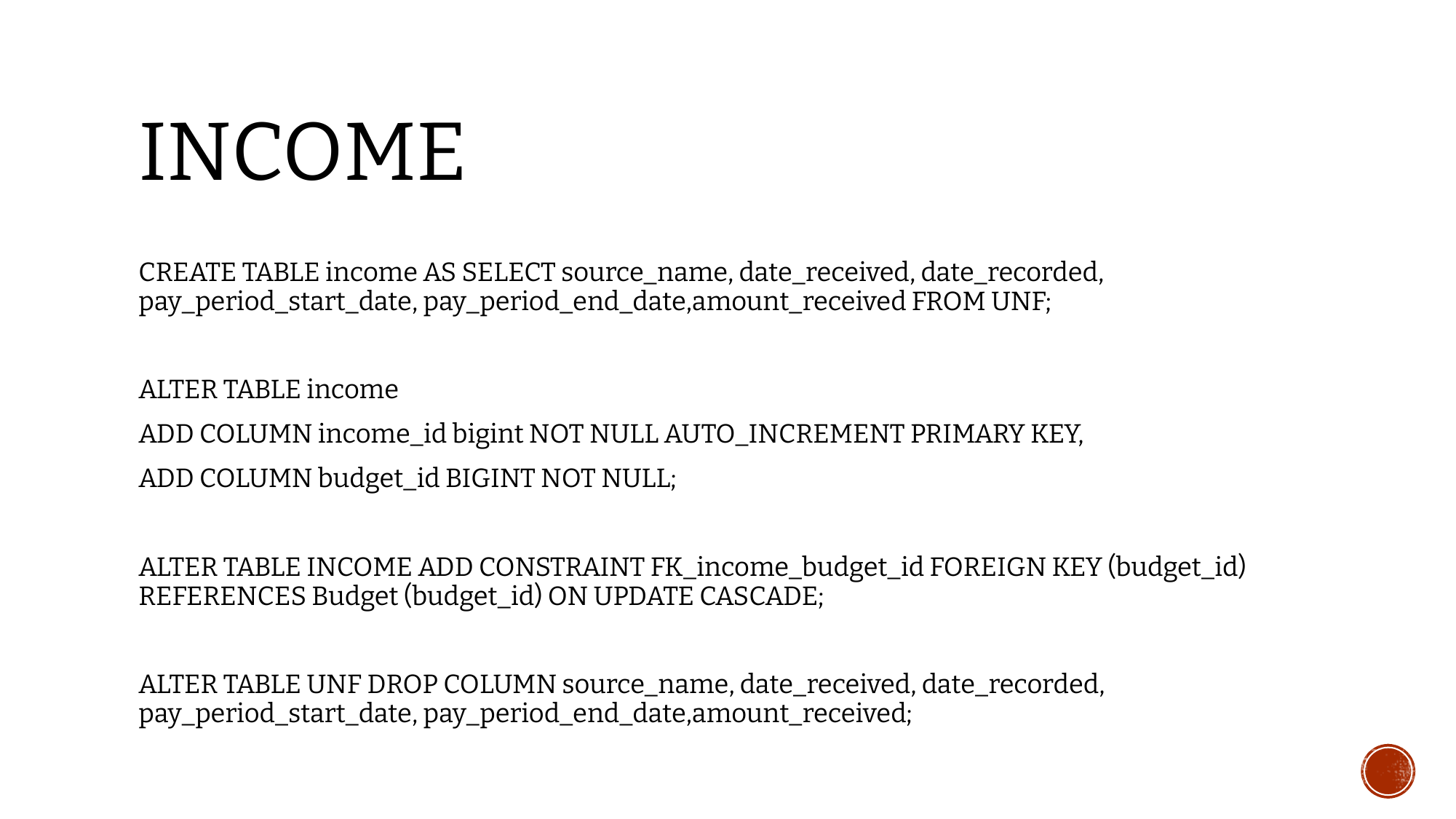

# ıncome
CREATE TABLE income AS SELECT source_name, date_received, date_recorded, pay_period_start_date, pay_period_end_date,amount_received FROM UNF;

ALTER TABLE income
ADD COLUMN income_id bigint NOT NULL AUTO_INCREMENT PRIMARY KEY,
ADD COLUMN budget_id BIGINT NOT NULL;

ALTER TABLE INCOME ADD CONSTRAINT FK_income_budget_id FOREIGN KEY (budget_id) REFERENCES Budget (budget_id) ON UPDATE CASCADE;

ALTER TABLE UNF DROP COLUMN source_name, date_received, date_recorded, pay_period_start_date, pay_period_end_date,amount_received;